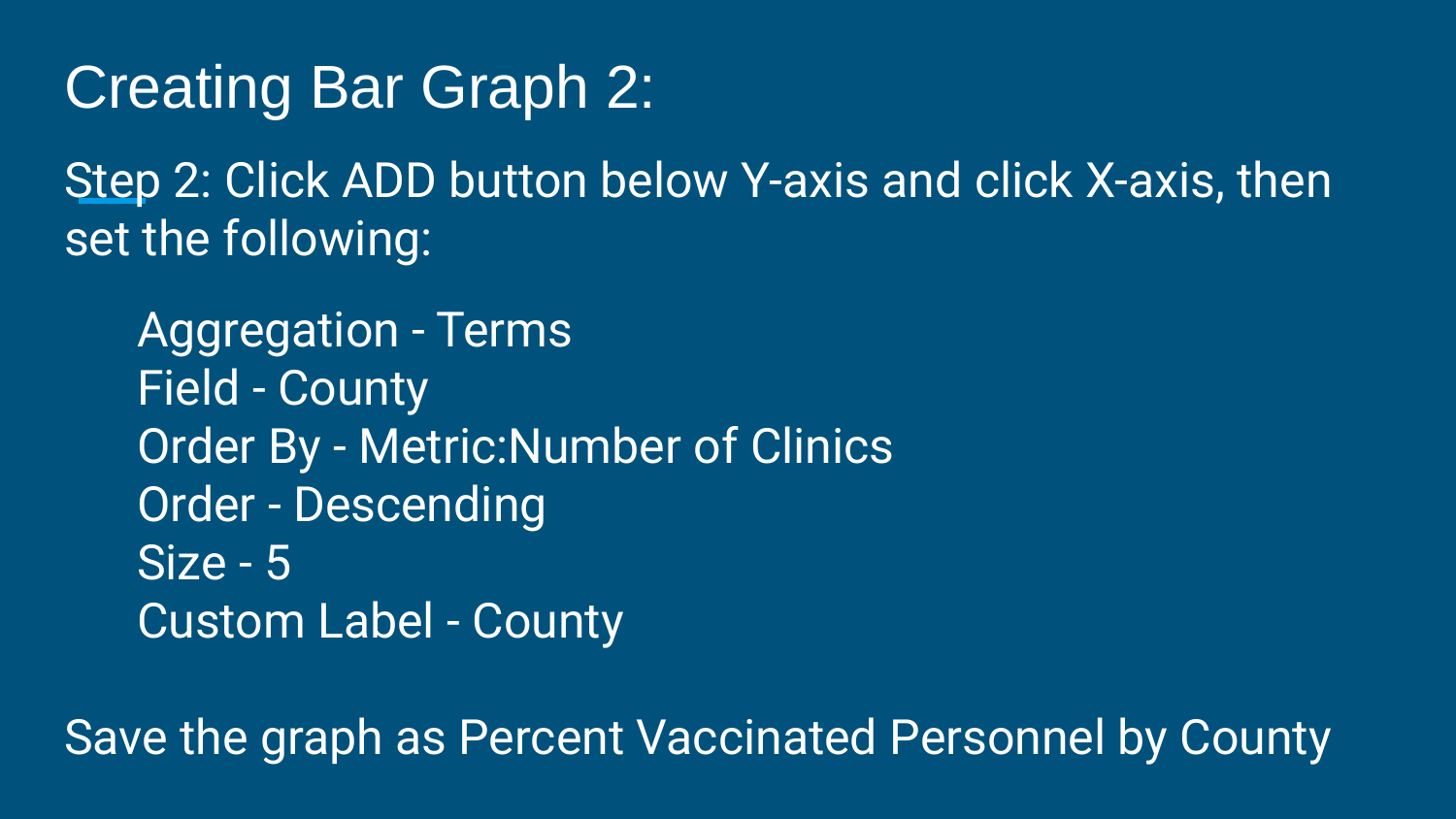

# Creating Bar Graph 2:
Step 2: Click ADD button below Y-axis and click X-axis, then set the following:
Aggregation - Terms
Field - County
Order By - Metric:Number of Clinics
Order - Descending
Size - 5
Custom Label - County

Save the graph as Percent Vaccinated Personnel by County